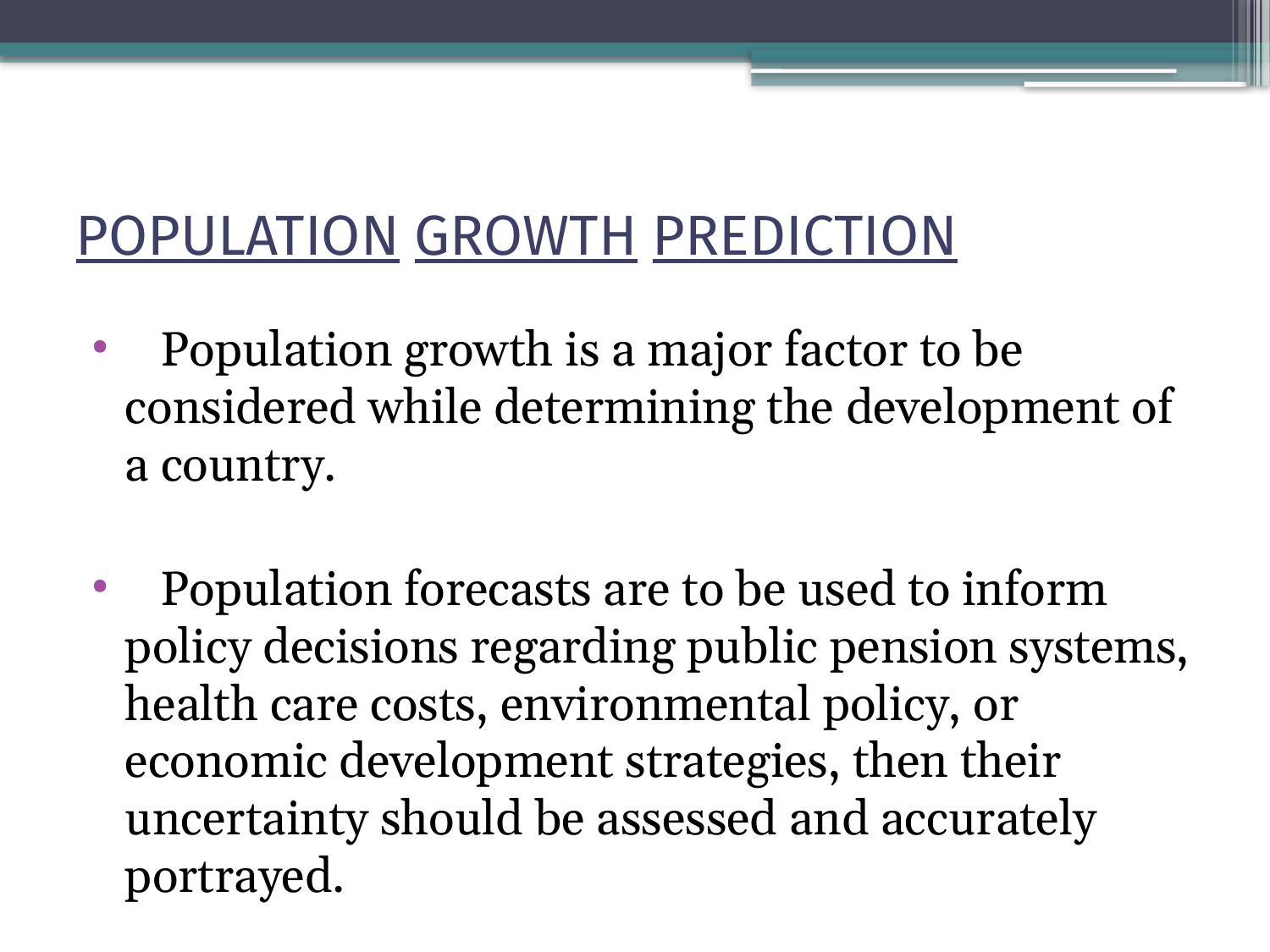

# POPULATION GROWTH PREDICTION
   Population growth is a major factor to be considered while determining the development of a country.

   Population forecasts are to be used to inform policy decisions regarding public pension systems, health care costs, environmental policy, or economic development strategies, then their uncertainty should be assessed and accurately portrayed.